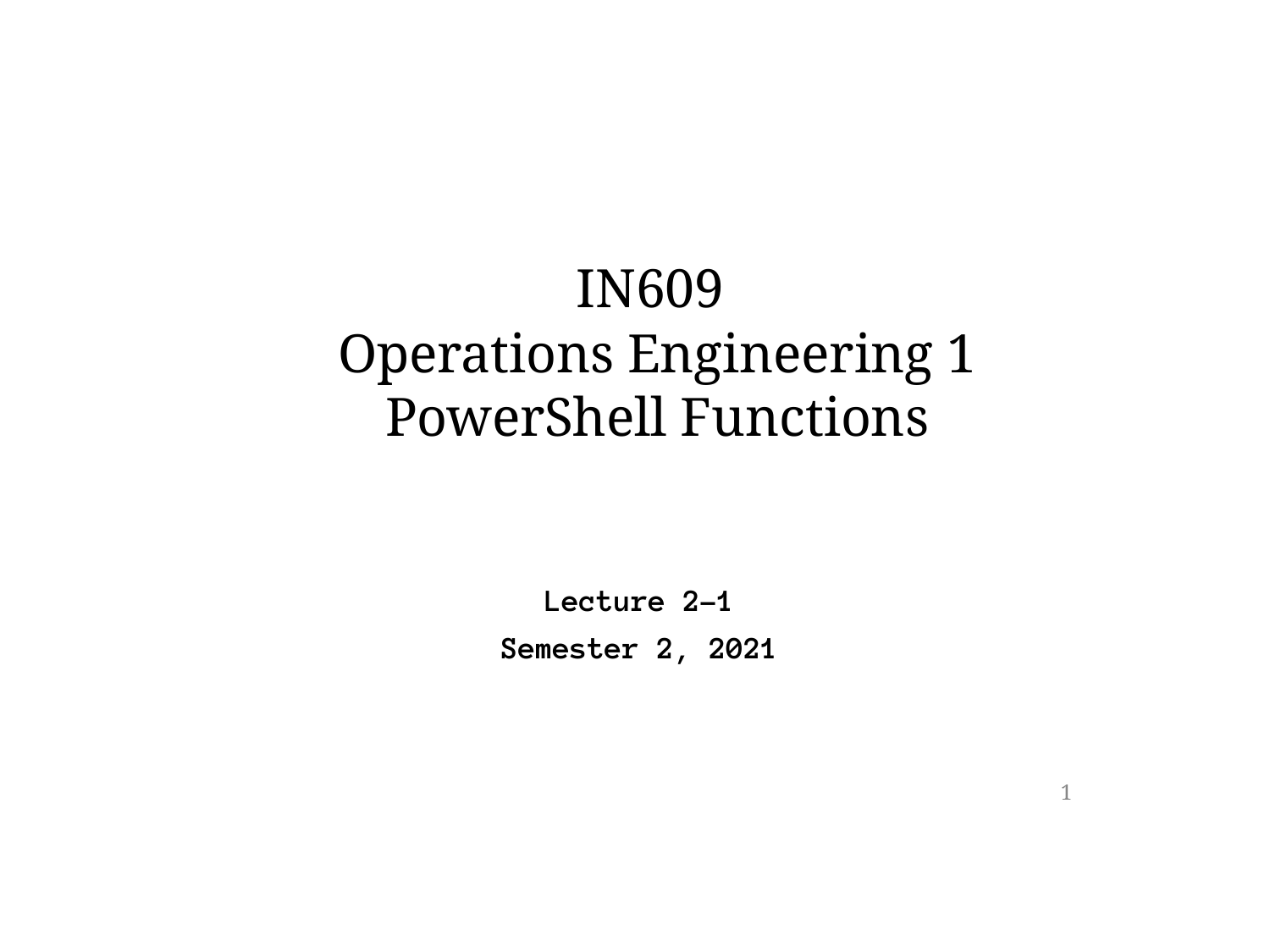

IN609
Operations Engineering 1
PowerShell Functions
Lecture 2-1
Semester 2, 2021
1